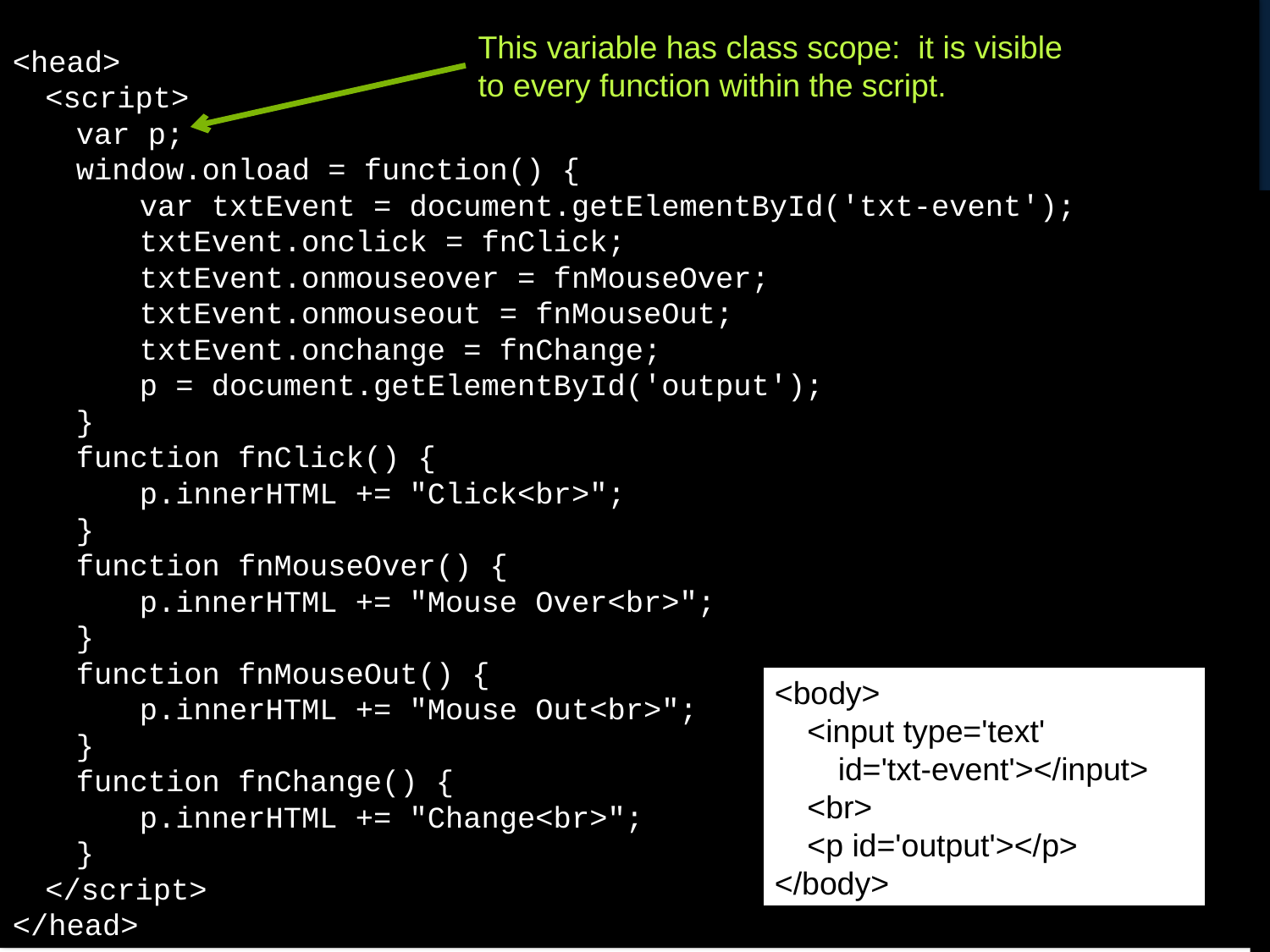

<head>
	<script>
		var p;
		window.onload = function() {
		var txtEvent = document.getElementById('txt-event');
		txtEvent.onclick = fnClick;
		txtEvent.onmouseover = fnMouseOver;
		txtEvent.onmouseout = fnMouseOut;
		txtEvent.onchange = fnChange;
		p = document.getElementById('output');
}
function fnClick() {
		p.innerHTML += "Click<br>";
}
function fnMouseOver() {
		p.innerHTML += "Mouse Over<br>";
}
function fnMouseOut() {
		p.innerHTML += "Mouse Out<br>";
}
function fnChange() {
		p.innerHTML += "Change<br>";
}
	</script>
</head>
This variable has class scope:  it is visible to every function within the script.
<body>
	<input type='text'
		id='txt-event'></input>
	<br>
	<p id='output'></p>
</body>
25